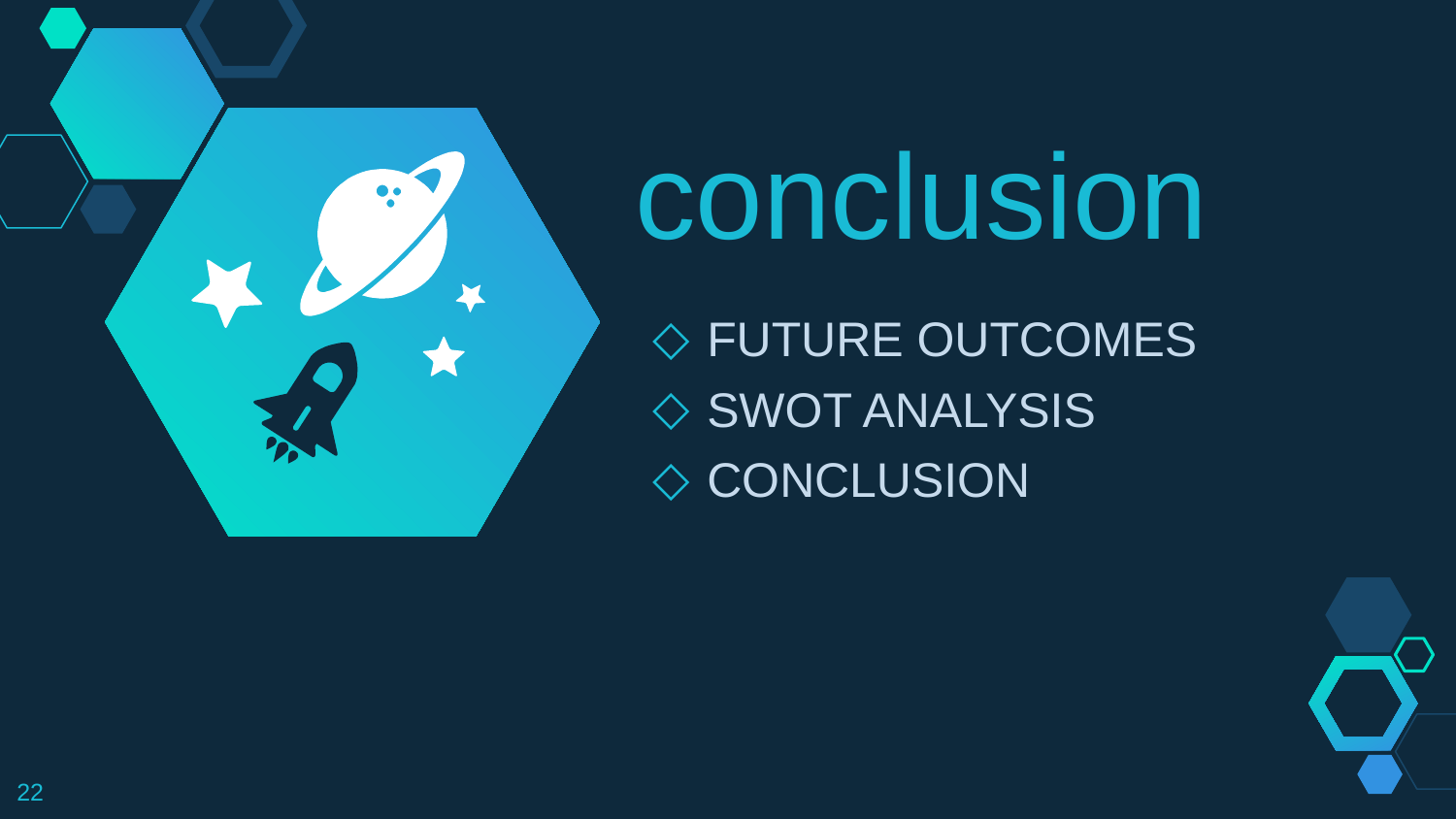

conclusion

FUTURE OUTCOMES
SWOT ANALYSIS
CONCLUSION

22